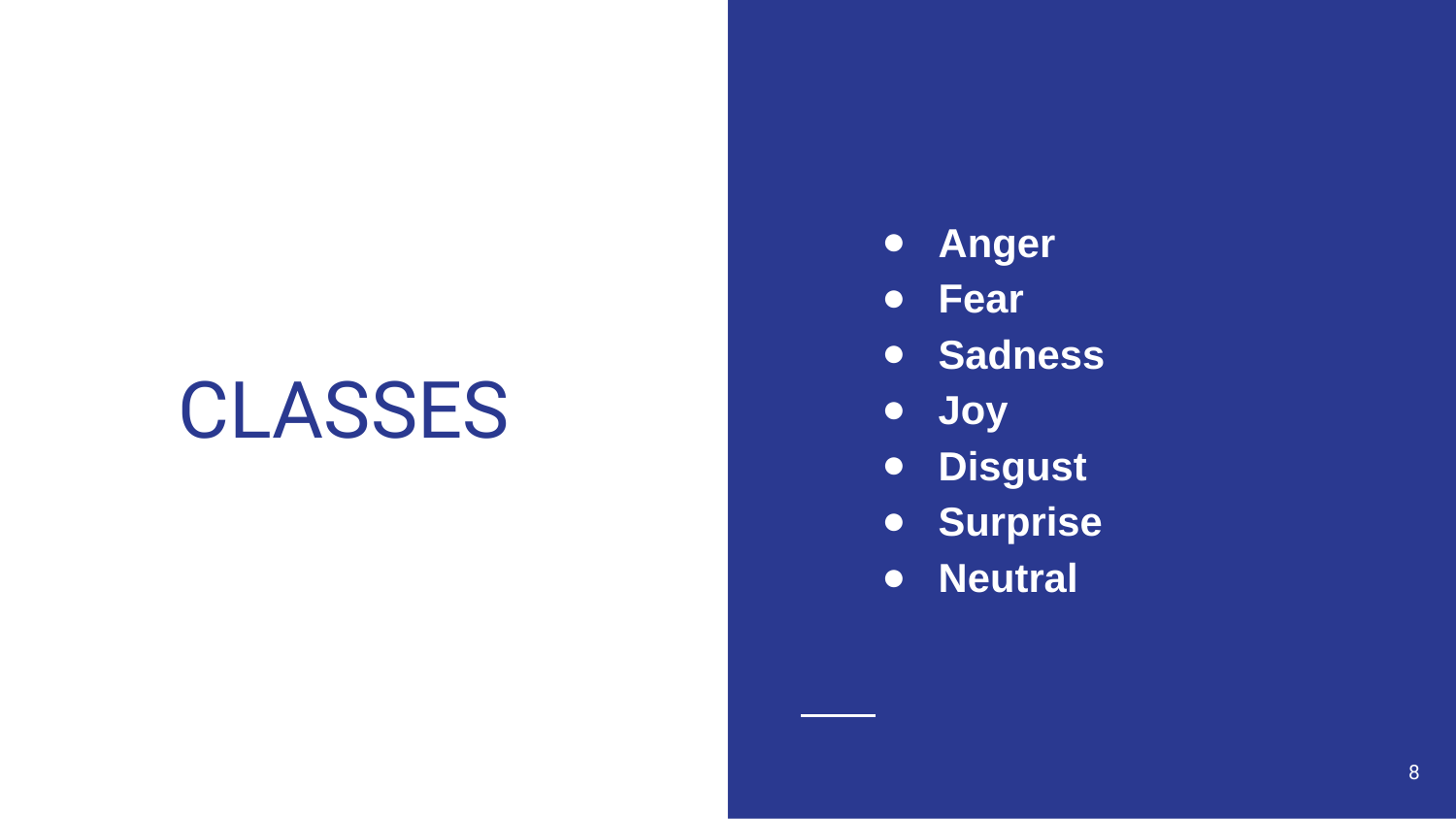

Anger
Fear
Sadness
Joy
Disgust
Surprise
Neutral
# CLASSES
8